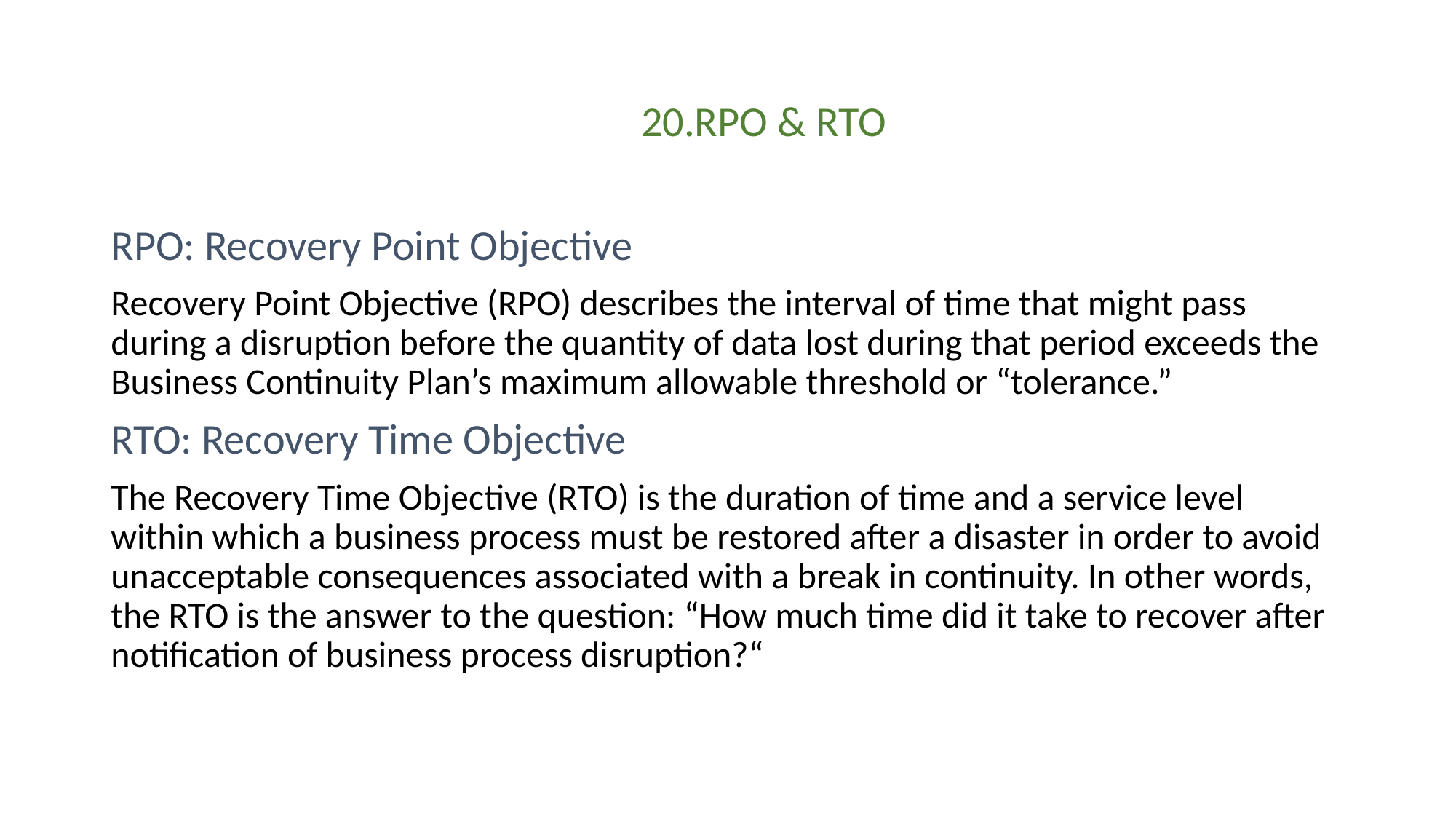

# 20.RPO & RTO
RPO: Recovery Point Objective
Recovery Point Objective (RPO) describes the interval of time that might pass during a disruption before the quantity of data lost during that period exceeds the Business Continuity Plan’s maximum allowable threshold or “tolerance.”
RTO: Recovery Time Objective
The Recovery Time Objective (RTO) is the duration of time and a service level within which a business process must be restored after a disaster in order to avoid unacceptable consequences associated with a break in continuity. In other words, the RTO is the answer to the question: “How much time did it take to recover after notification of business process disruption?“